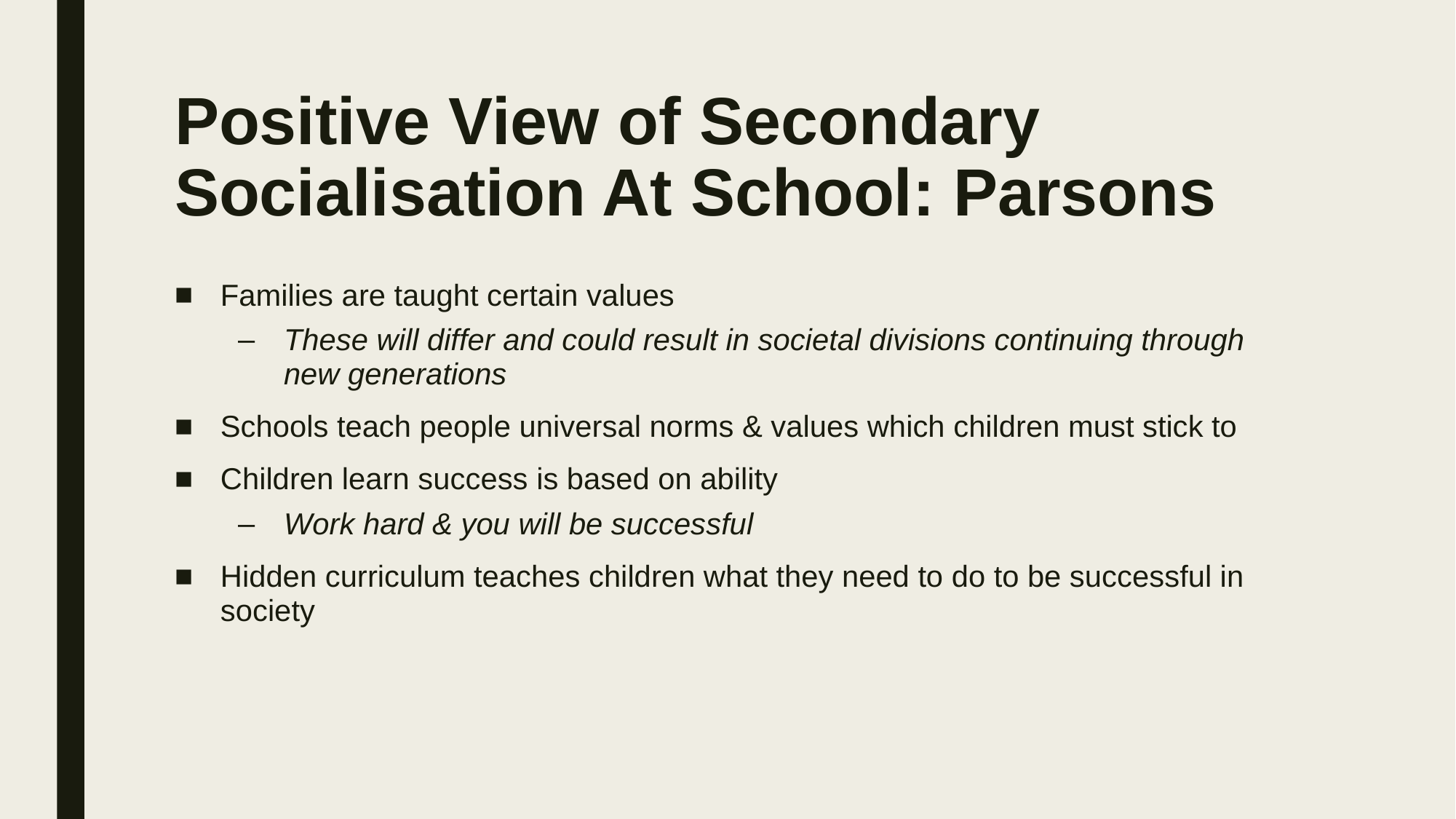

# Positive View of Secondary Socialisation At School: Parsons
Families are taught certain values
These will differ and could result in societal divisions continuing through new generations
Schools teach people universal norms & values which children must stick to
Children learn success is based on ability
Work hard & you will be successful
Hidden curriculum teaches children what they need to do to be successful in society